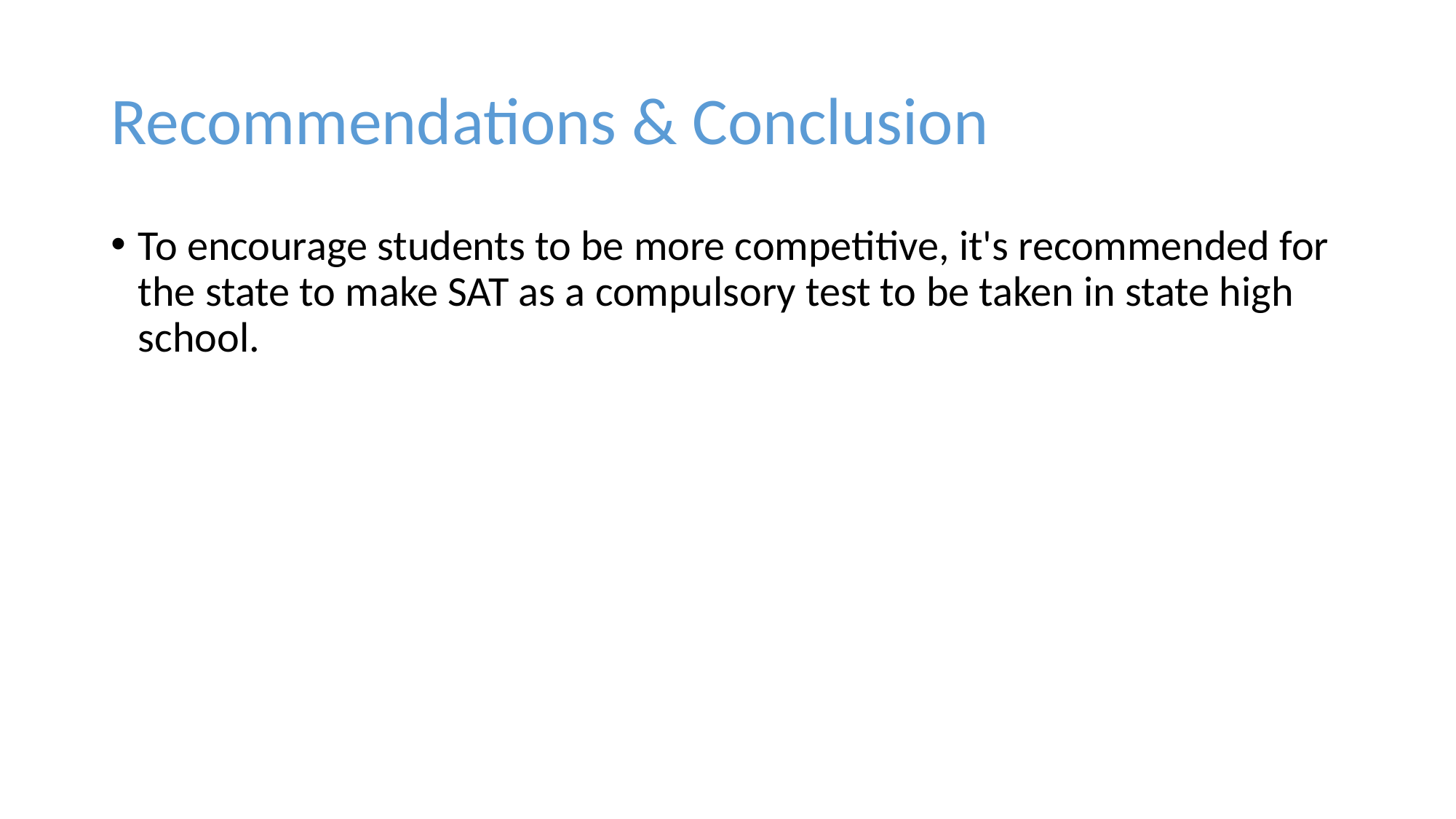

# Recommendations & Conclusion
To encourage students to be more competitive, it's recommended for the state to make SAT as a compulsory test to be taken in state high school.